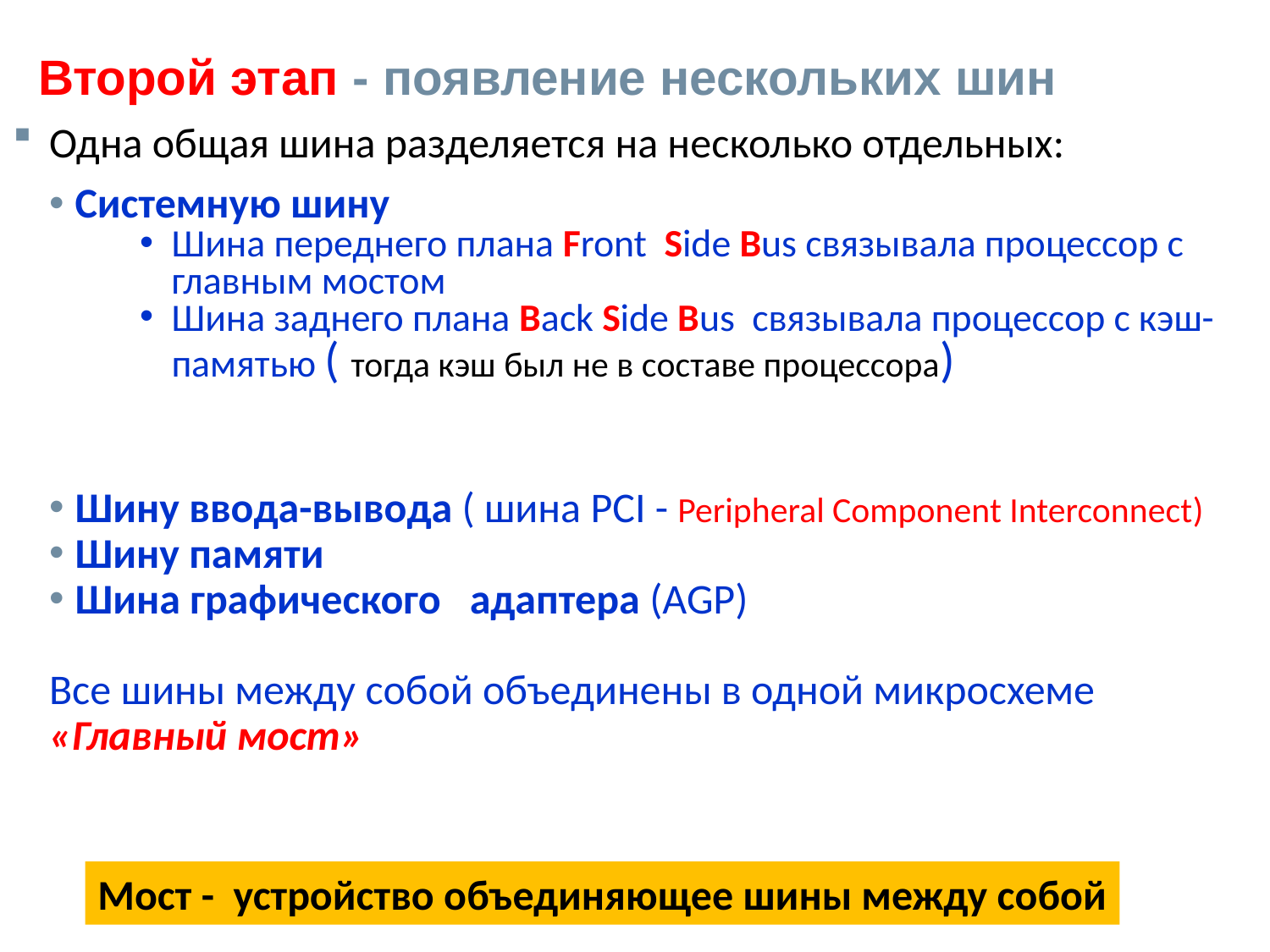

# Второй этап - появление нескольких шин
Одна общая шина разделяется на несколько отдельных:
Системную шину
Шина переднего плана Front  Side Bus связывала процессор с главным мостом
Шина заднего плана Back Side Bus  связывала процессор с кэш-памятью ( тогда кэш был не в составе процессора)

Шину ввода-вывода ( шина PCI - Peripheral Component Interconnect)
Шину памяти
Шина графического   адаптера (AGP)

Все шины между собой объединены в одной микросхеме
«Главный мост»

Мост -  устройство объединяющее шины между собой